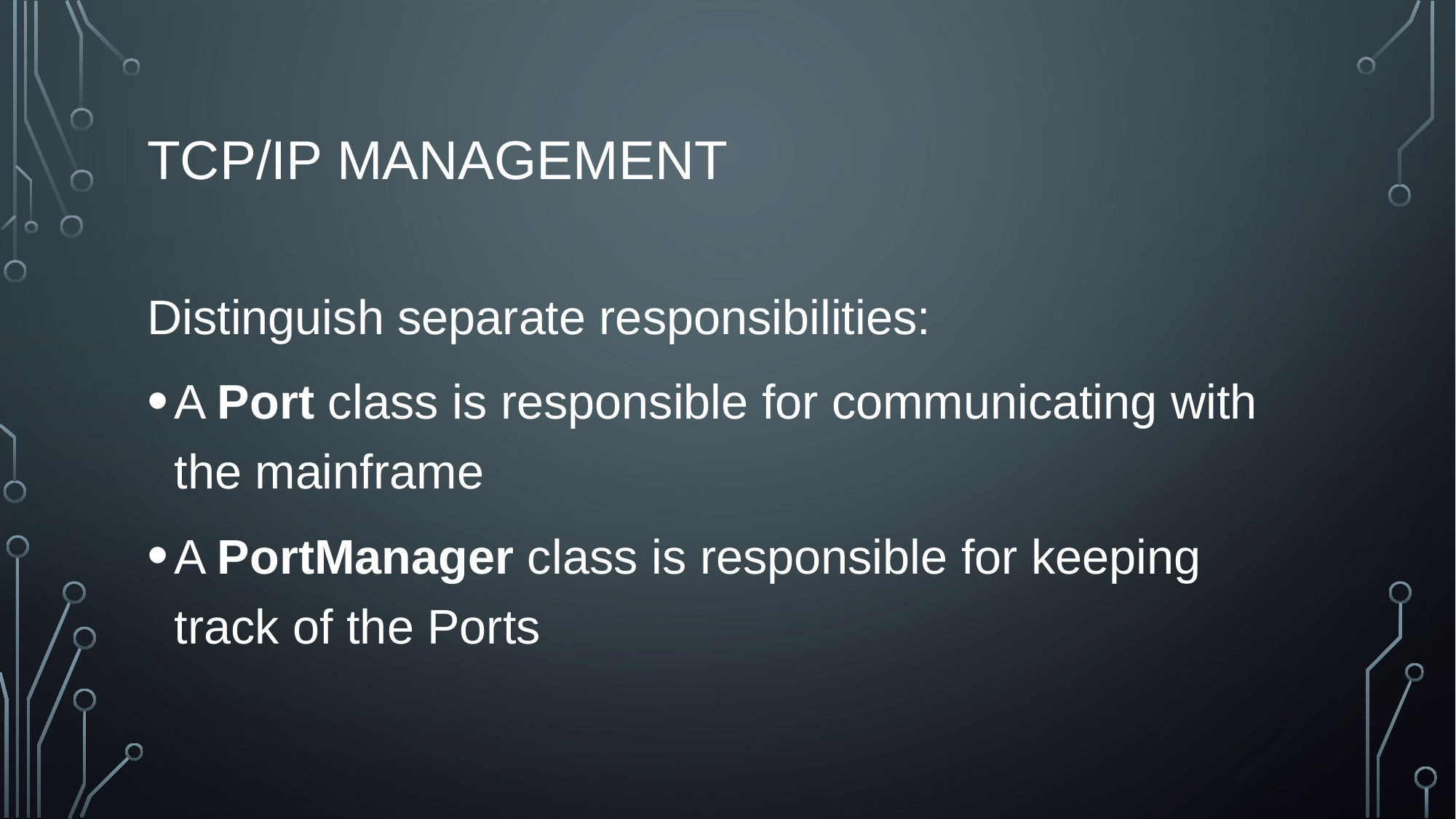

# TCP/IP management
Distinguish separate responsibilities:
A Port class is responsible for communicating with the mainframe
A PortManager class is responsible for keeping track of the Ports